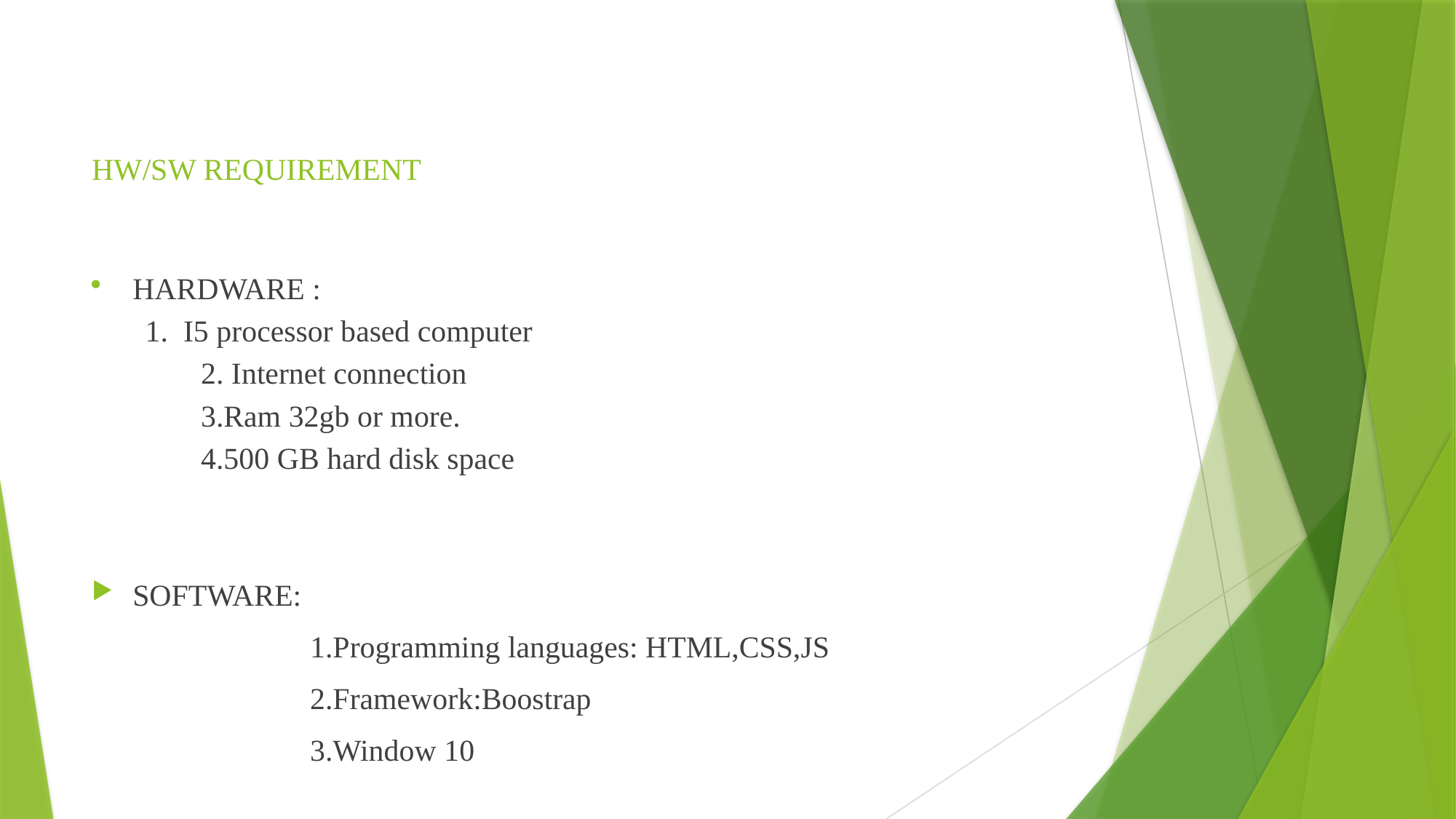

# HW/SW REQUIREMENT
HARDWARE :
       1.  I5 processor based computer
	2. Internet connection
	3.Ram 32gb or more.
	4.500 GB hard disk space

SOFTWARE:
  		1.Programming languages: HTML,CSS,JS
		2.Framework:Boostrap
		3.Window 10